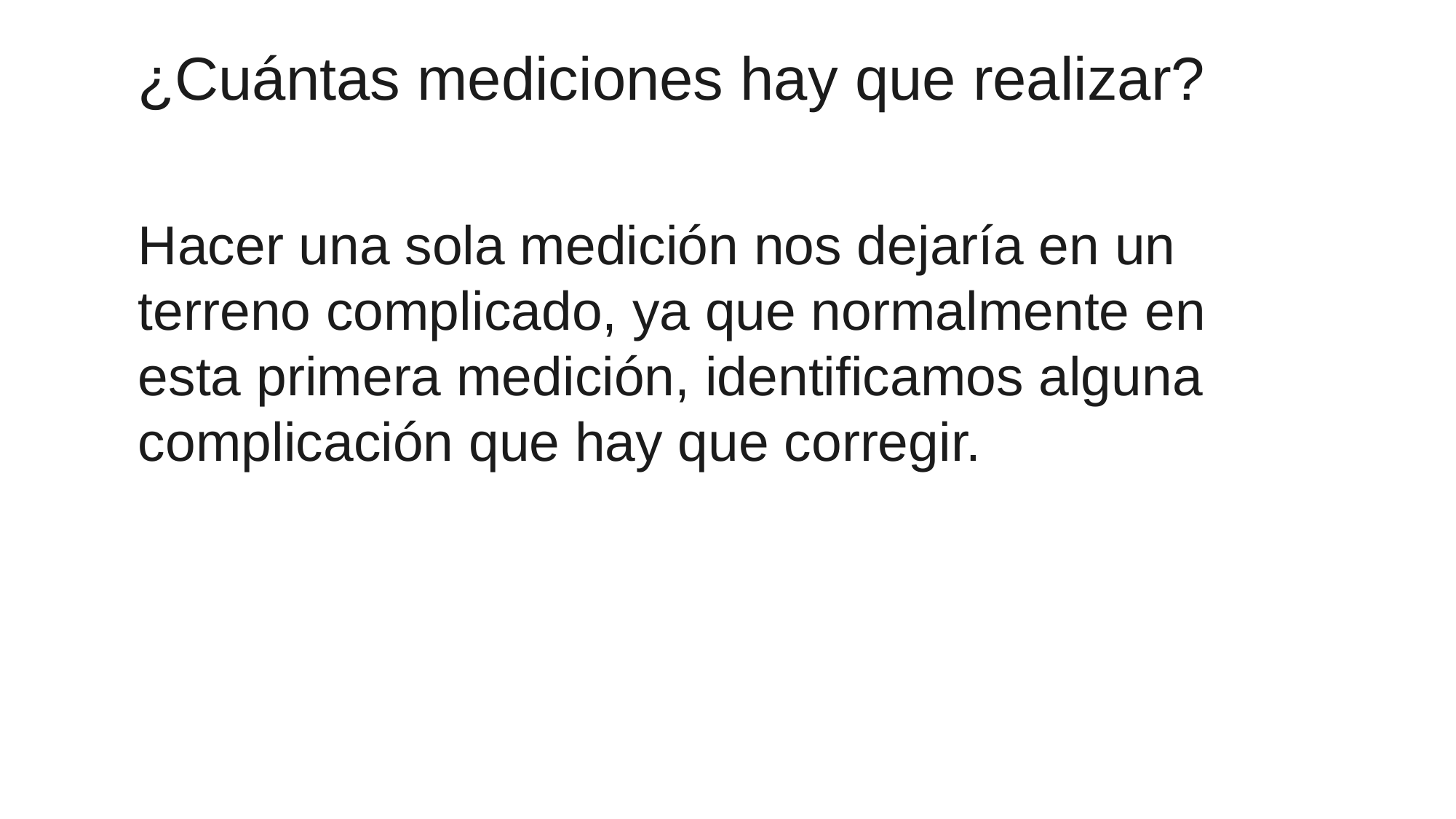

# ¿Cuántas mediciones hay que realizar?
Hacer una sola medición nos dejaría en un terreno complicado, ya que normalmente en esta primera medición, identificamos alguna complicación que hay que corregir.